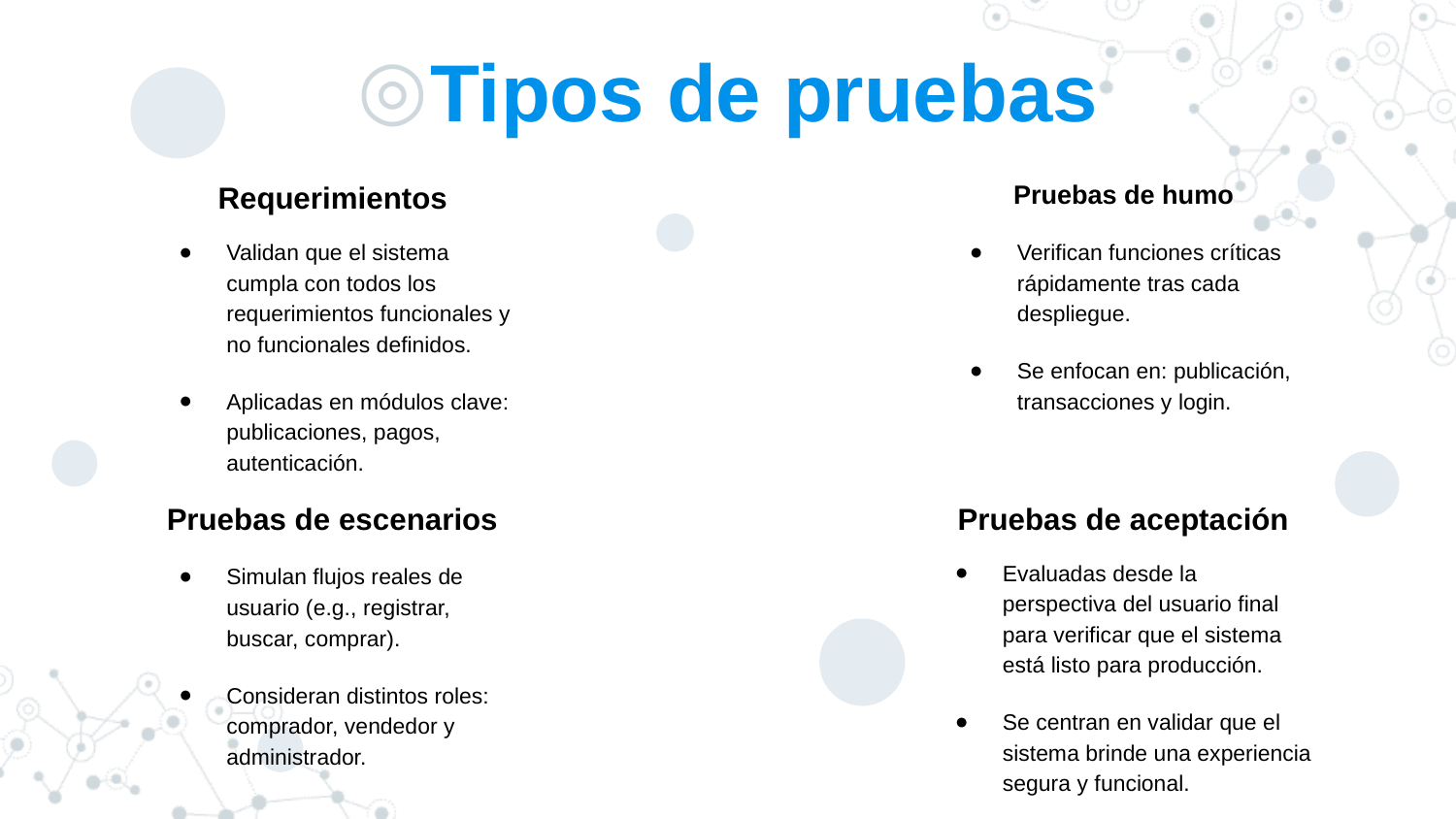

# Tipos de pruebas
Requerimientos
Pruebas de humo
Validan que el sistema cumpla con todos los requerimientos funcionales y no funcionales definidos.
Aplicadas en módulos clave: publicaciones, pagos, autenticación.

Verifican funciones críticas rápidamente tras cada despliegue.
Se enfocan en: publicación, transacciones y login.

Pruebas de escenarios
Pruebas de aceptación
Evaluadas desde la perspectiva del usuario final para verificar que el sistema está listo para producción.
Se centran en validar que el sistema brinde una experiencia segura y funcional.

Simulan flujos reales de usuario (e.g., registrar, buscar, comprar).
Consideran distintos roles: comprador, vendedor y administrador.